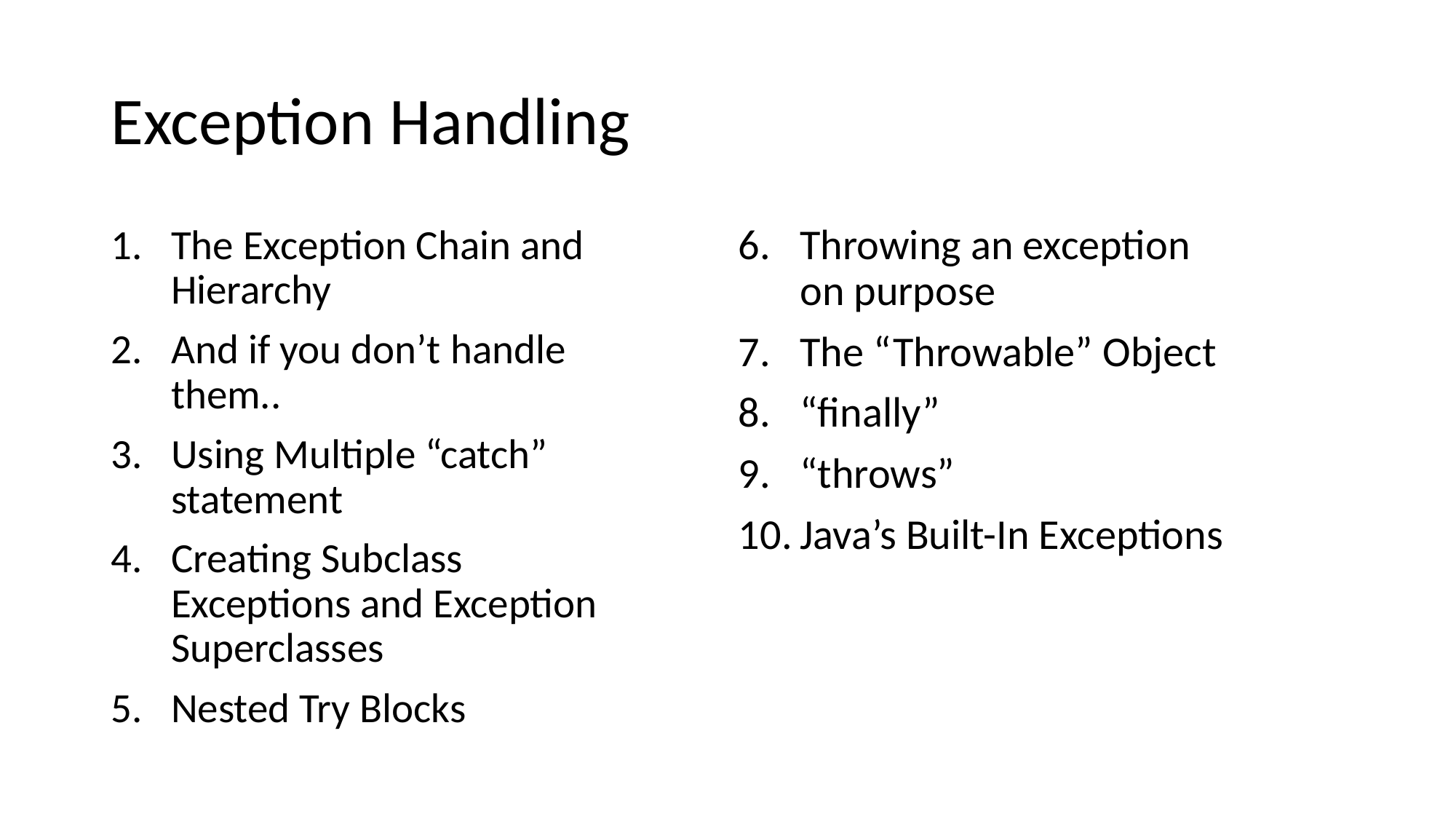

# Exception Handling
Throwing an exception on purpose
The “Throwable” Object
“finally”
“throws”
Java’s Built-In Exceptions

The Exception Chain and Hierarchy
And if you don’t handle them..
Using Multiple “catch” statement
Creating Subclass Exceptions and Exception Superclasses
Nested Try Blocks